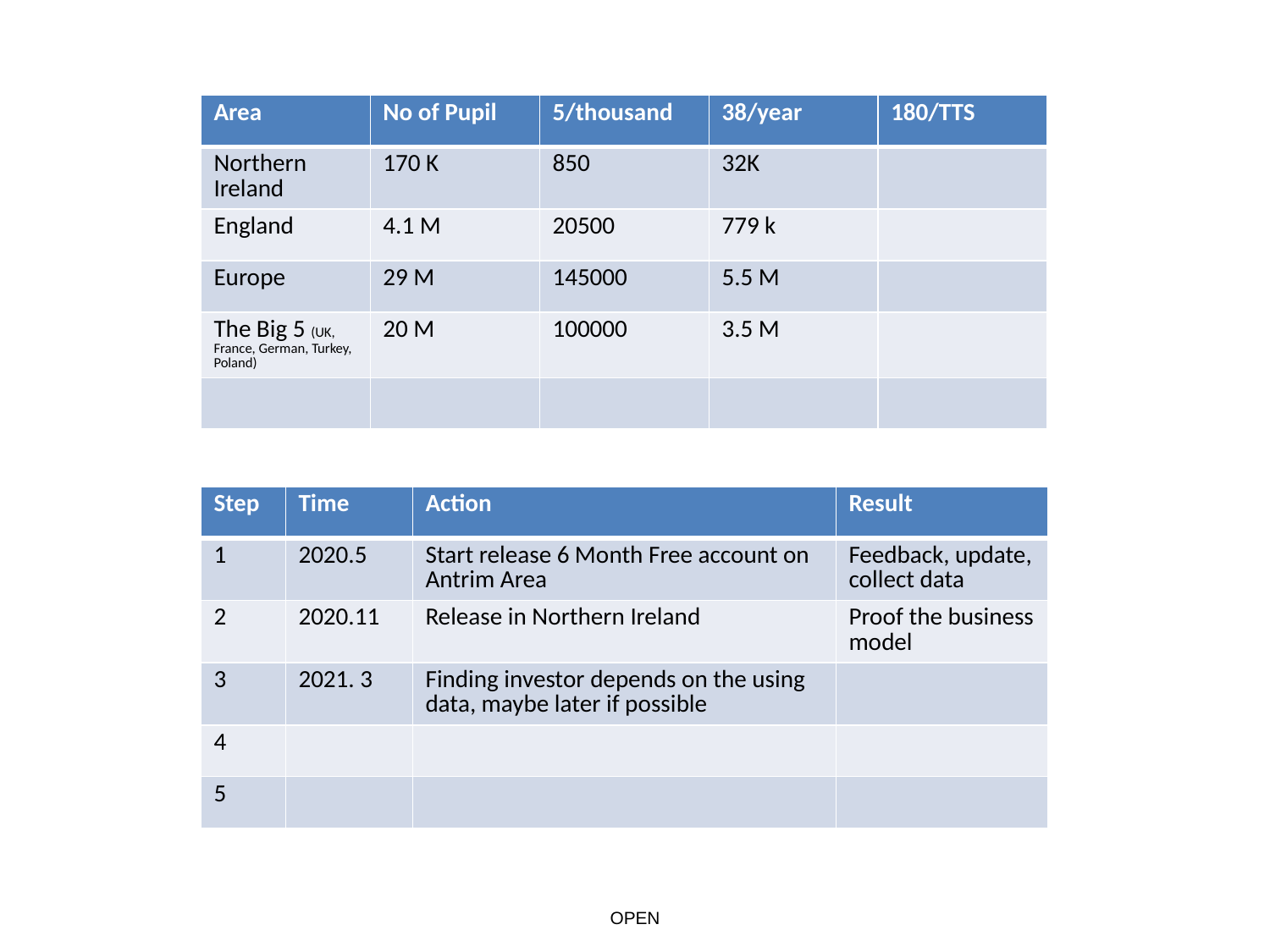

| Area | No of Pupil | 5/thousand | 38/year | 180/TTS |
| --- | --- | --- | --- | --- |
| Northern Ireland | 170 K | 850 | 32K |  |
| England | 4.1 M | 20500 | 779 k |  |
| Europe | 29 M | 145000 | 5.5 M |  |
| The Big 5 (UK, France, German, Turkey, Poland) | 20 M | 100000 | 3.5 M |  |
|  |  |  |  |  |
| Step | Time | Action | Result |
| --- | --- | --- | --- |
| 1 | 2020.5 | Start release 6 Month Free account on Antrim Area | Feedback, update, collect data |
| 2 | 2020.11 | Release in Northern Ireland | Proof the business model |
| 3 | 2021. 3 | Finding investor depends on the using data, maybe later if possible |  |
| 4 |  |  |  |
| 5 |  |  |  |